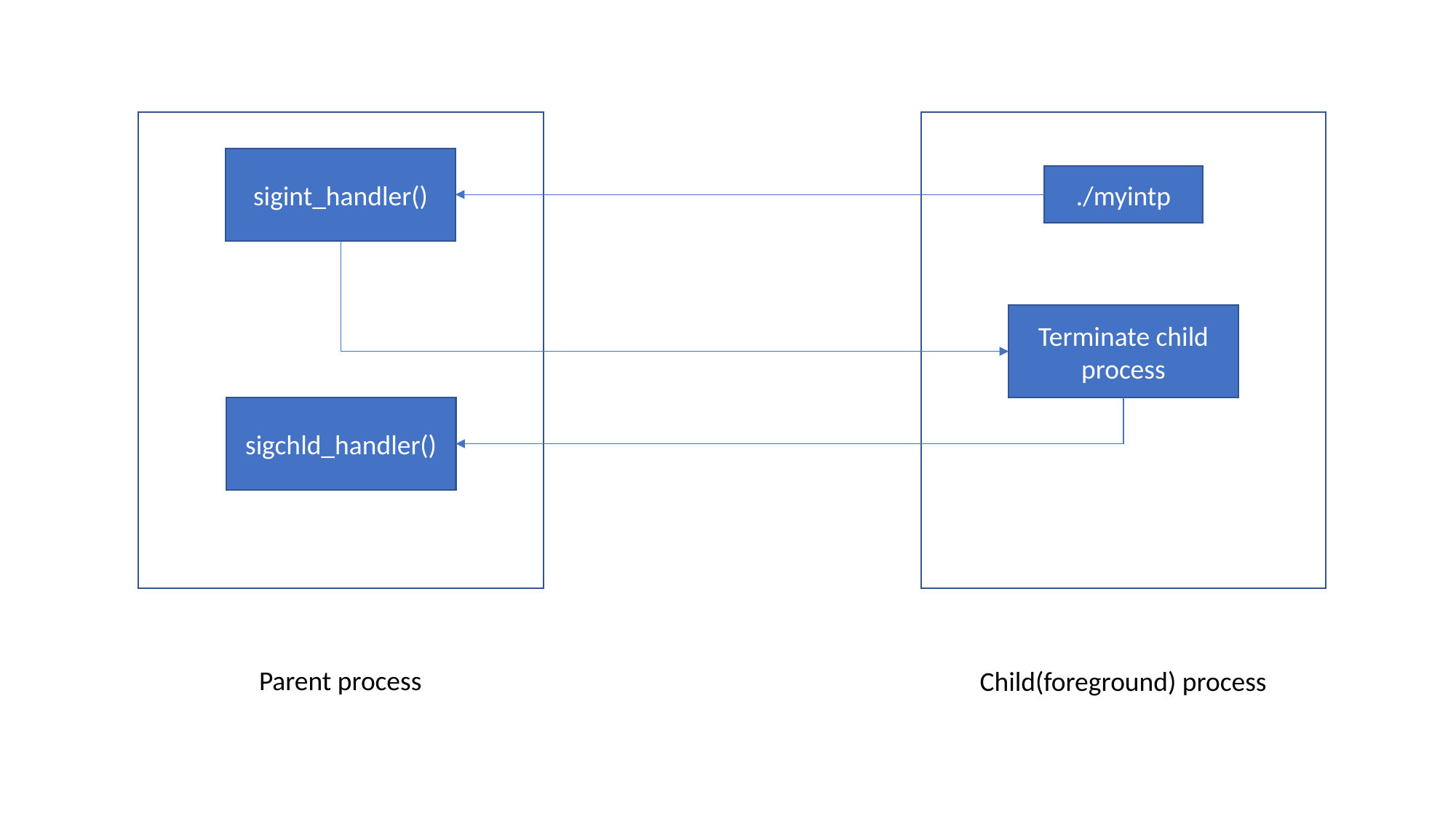

sigint_handler()
./myintp
Terminate child process
sigchld_handler()
Parent process
Child(foreground) process